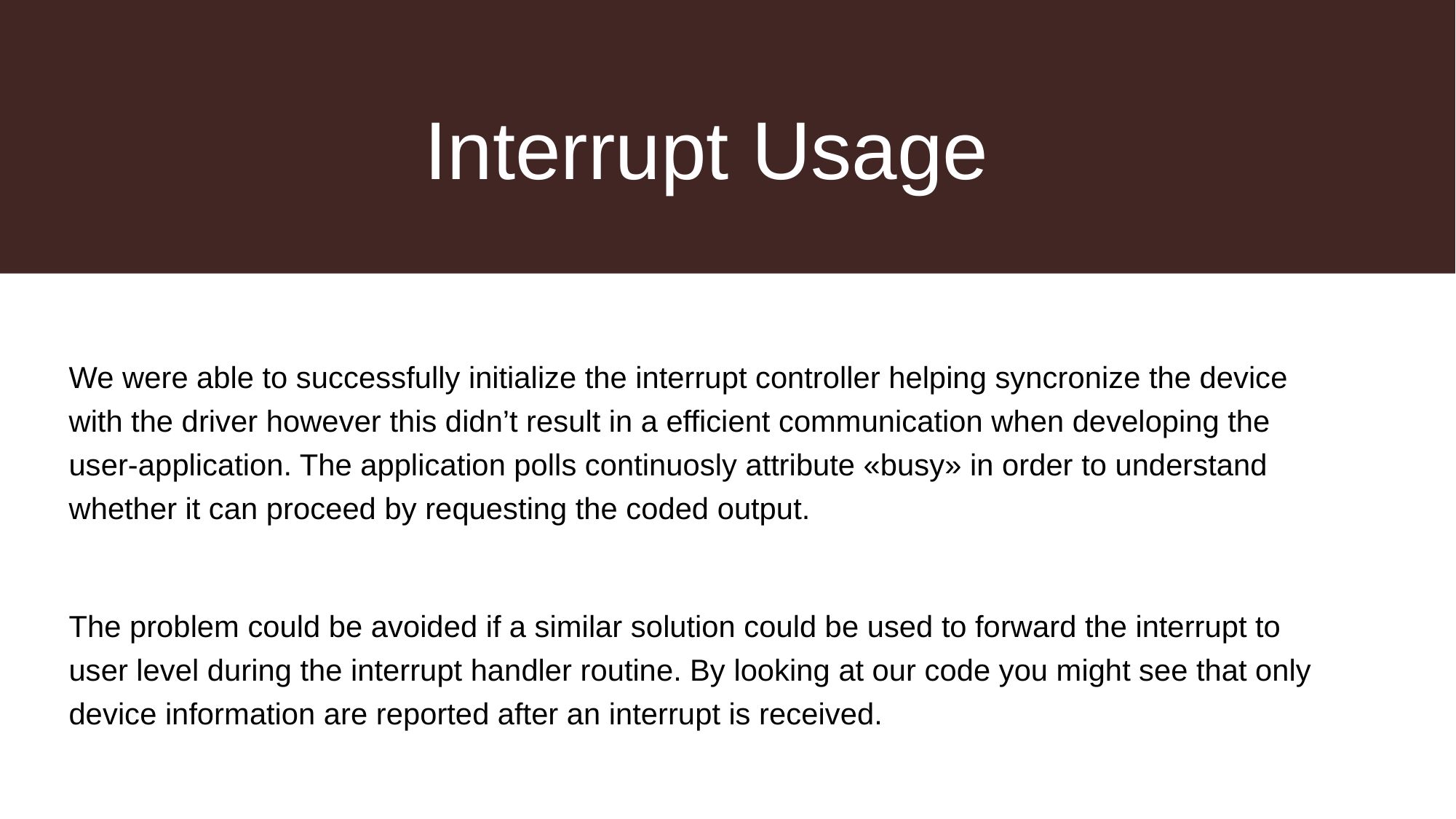

# Interrupt Usage
We were able to successfully initialize the interrupt controller helping syncronize the device with the driver however this didn’t result in a efficient communication when developing the user-application. The application polls continuosly attribute «busy» in order to understand whether it can proceed by requesting the coded output.

The problem could be avoided if a similar solution could be used to forward the interrupt to user level during the interrupt handler routine. By looking at our code you might see that only device information are reported after an interrupt is received.